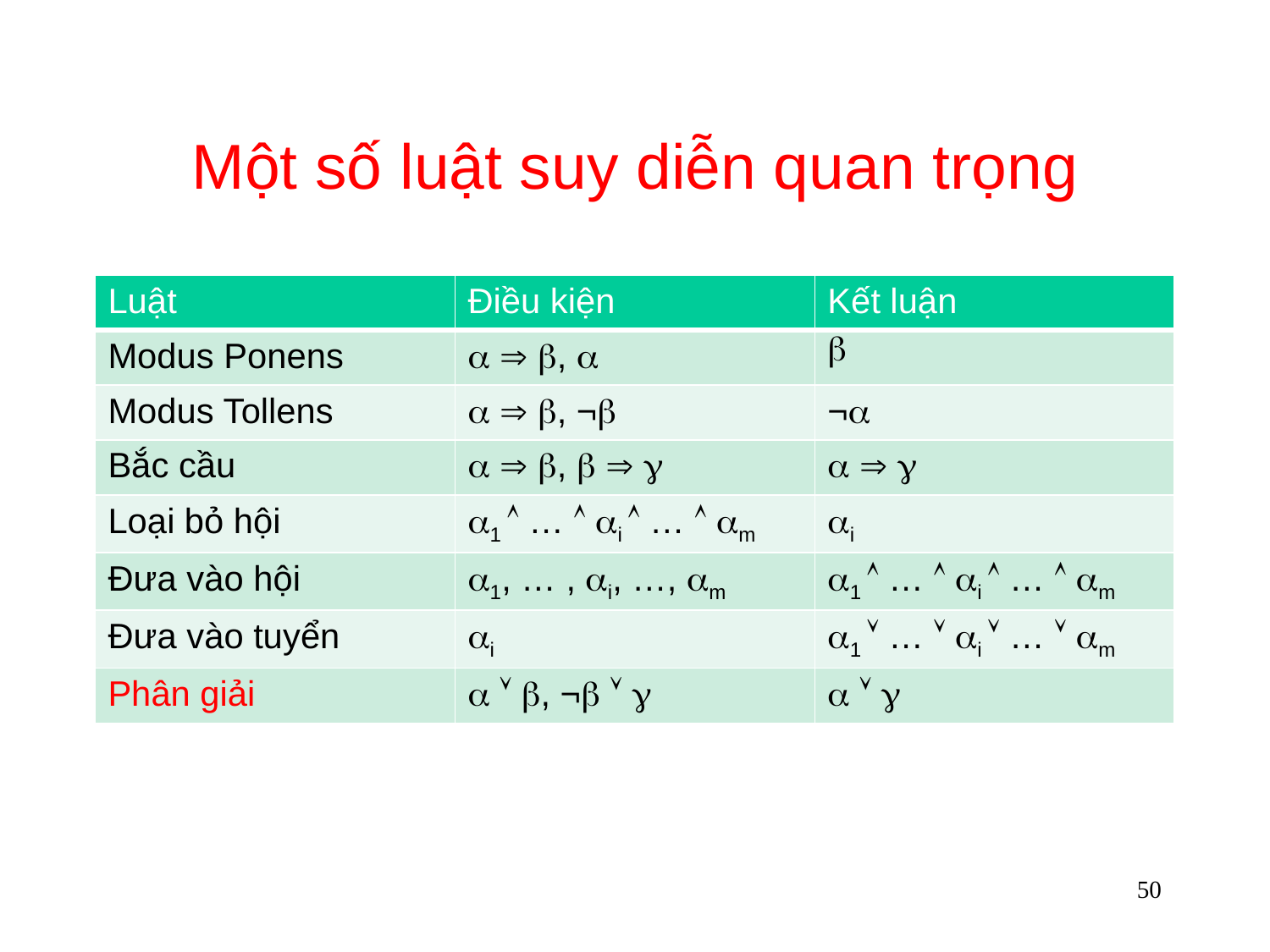

# Một số luật suy diễn quan trọng
| Luật | Điều kiện | Kết luận |
| --- | --- | --- |
| Modus Ponens | α ⇒ β, α | β |
| Modus Tollens | α ⇒ β, ¬β | ¬α |
| Bắc cầu | α ⇒ β, β ⇒ γ | α ⇒ γ |
| Loại bỏ hội | α1 ∧ … ∧ αi ∧ … ∧ αm | αi |
| Đưa vào hội | α1, … , αi, …, αm | α1 ∧ … ∧ αi ∧ … ∧ αm |
| Đưa vào tuyển | αi | α1 ∨ … ∨ αi ∨ … ∨ αm |
| Phân giải | α ∨ β, ¬β ∨ γ | α ∨ γ |
50